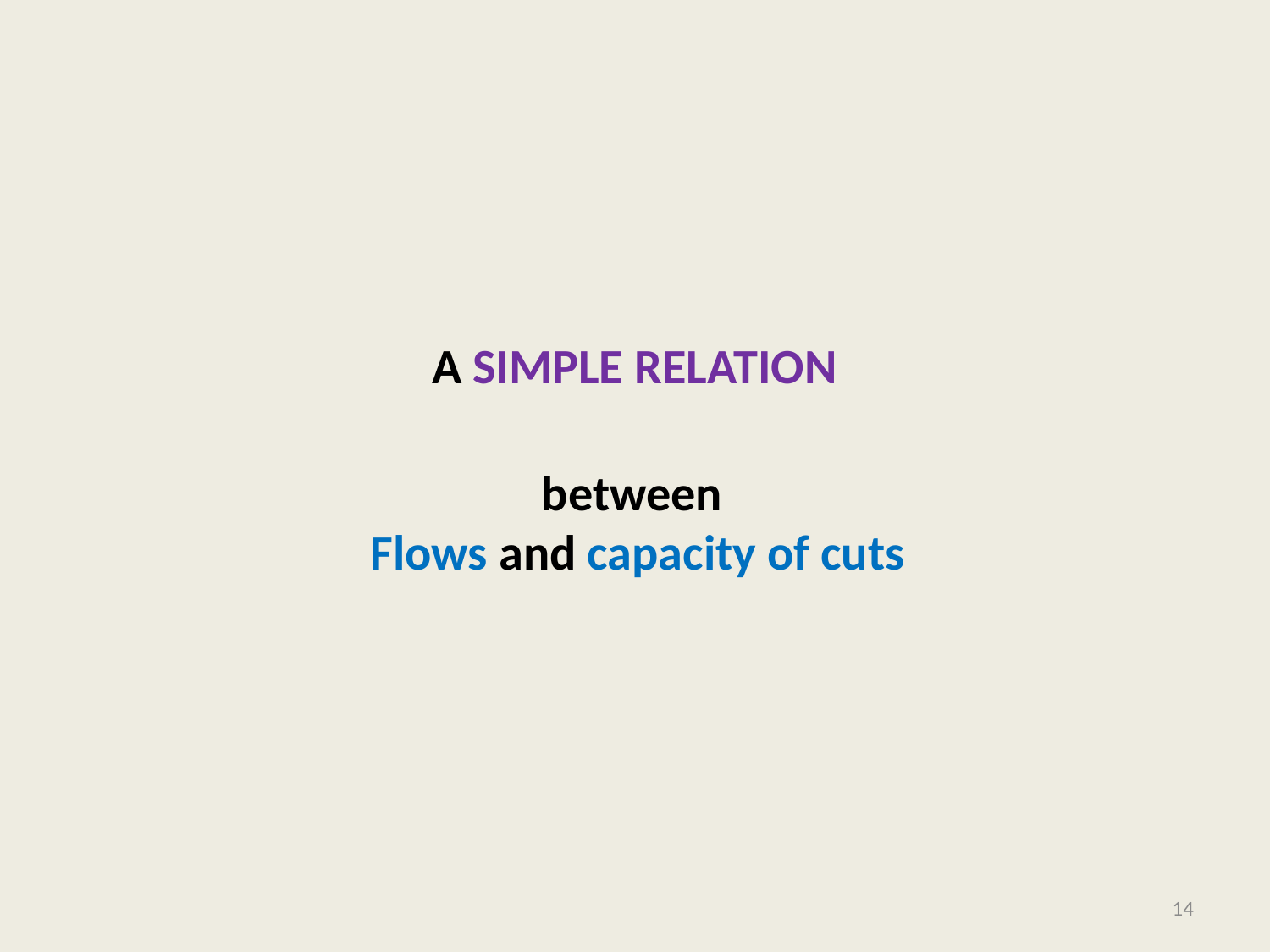

# A simple Relation
between
Flows and capacity of cuts
14